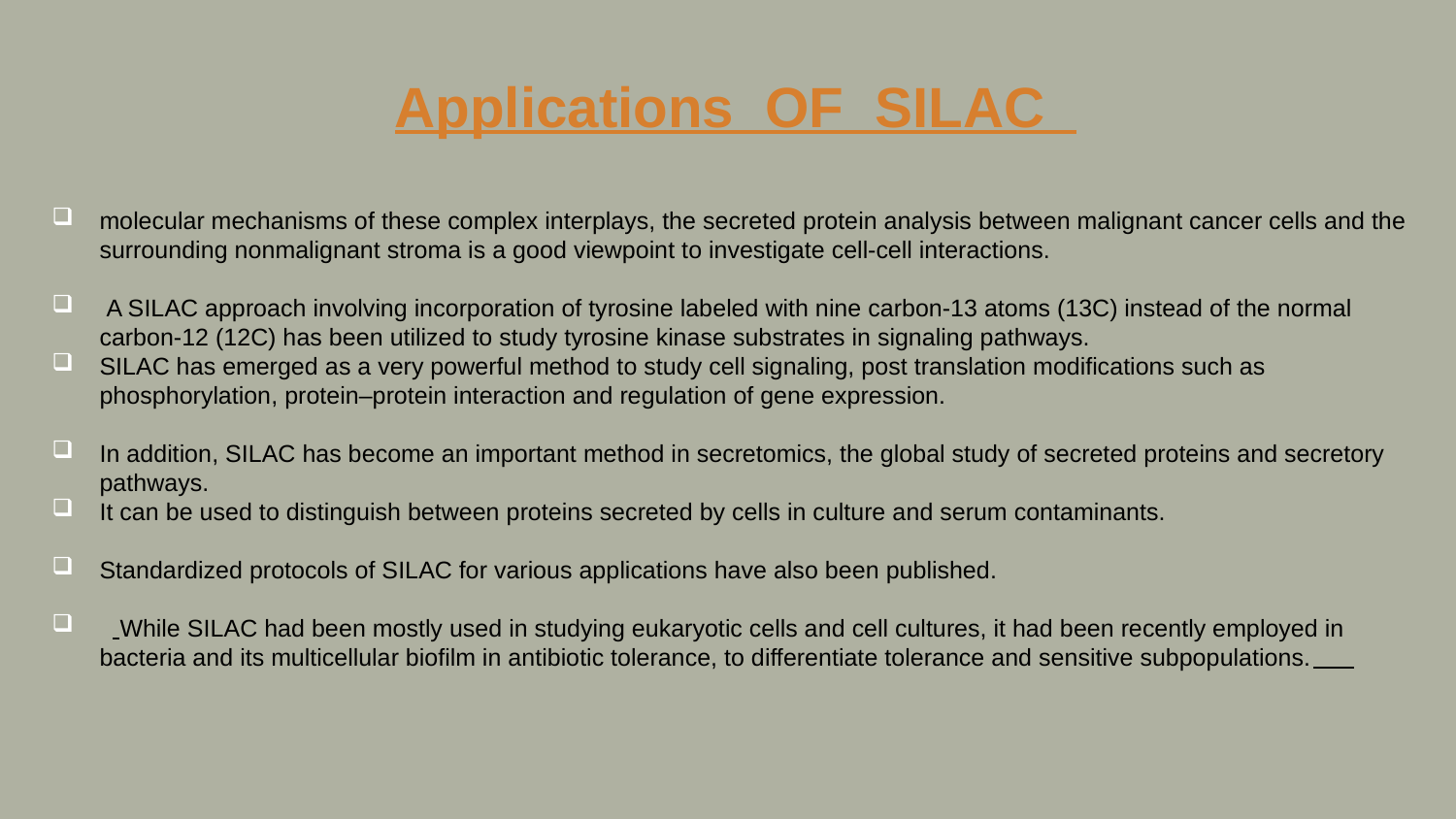

# Applications  OF  SILAC
molecular mechanisms of these complex interplays, the secreted protein analysis between malignant cancer cells and the surrounding nonmalignant stroma is a good viewpoint to investigate cell-cell interactions.

 A SILAC approach involving incorporation of tyrosine labeled with nine carbon-13 atoms (13C) instead of the normal carbon-12 (12C) has been utilized to study tyrosine kinase substrates in signaling pathways.
SILAC has emerged as a very powerful method to study cell signaling, post translation modifications such as phosphorylation, protein–protein interaction and regulation of gene expression.

In addition, SILAC has become an important method in secretomics, the global study of secreted proteins and secretory pathways.
It can be used to distinguish between proteins secreted by cells in culture and serum contaminants.

Standardized protocols of SILAC for various applications have also been published.

   While SILAC had been mostly used in studying eukaryotic cells and cell cultures, it had been recently employed in bacteria and its multicellular biofilm in antibiotic tolerance, to differentiate tolerance and sensitive subpopulations.